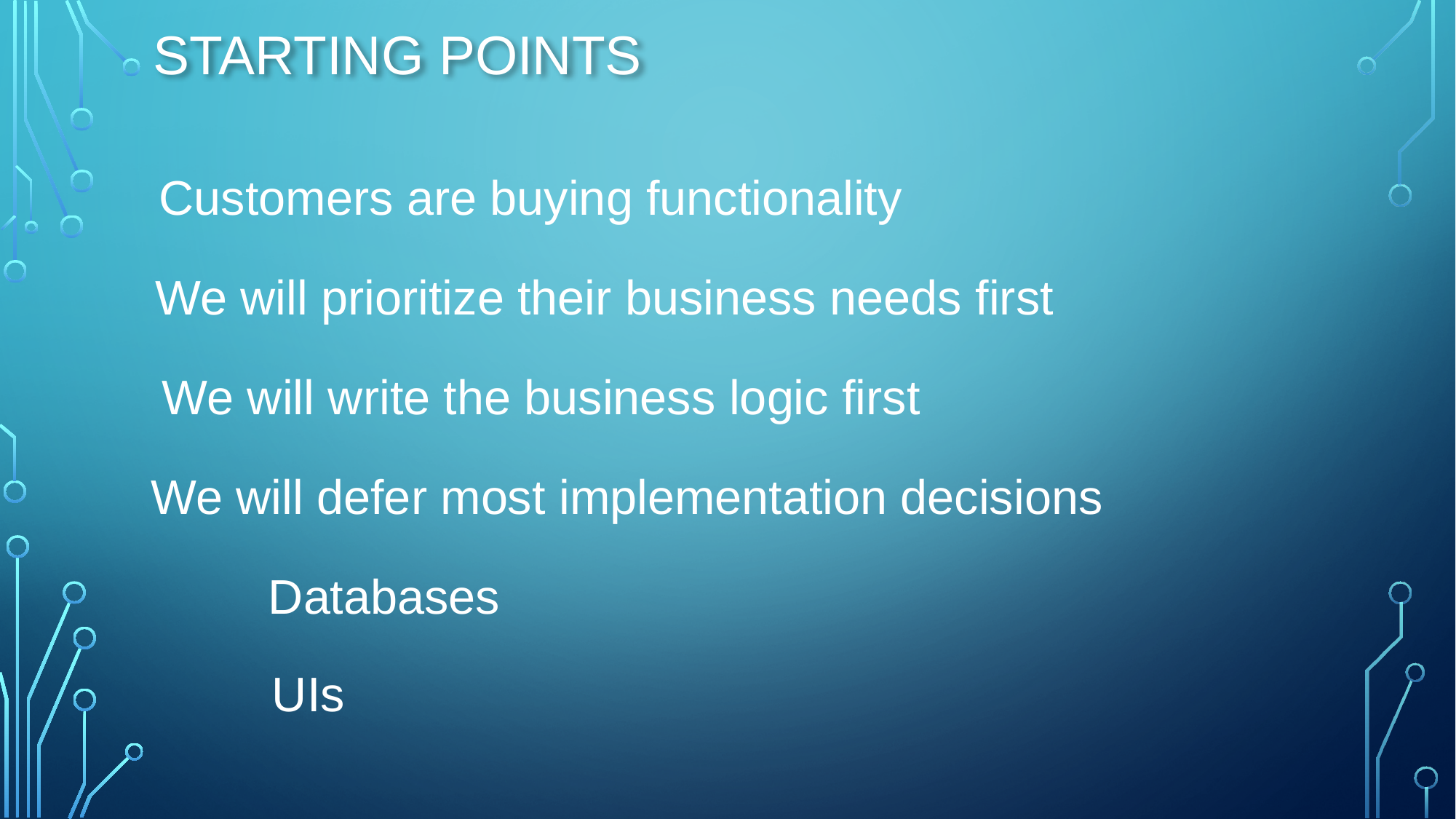

# Starting Points
Customers are buying functionality
We will prioritize their business needs first
We will write the business logic first
We will defer most implementation decisions
Databases
UIs